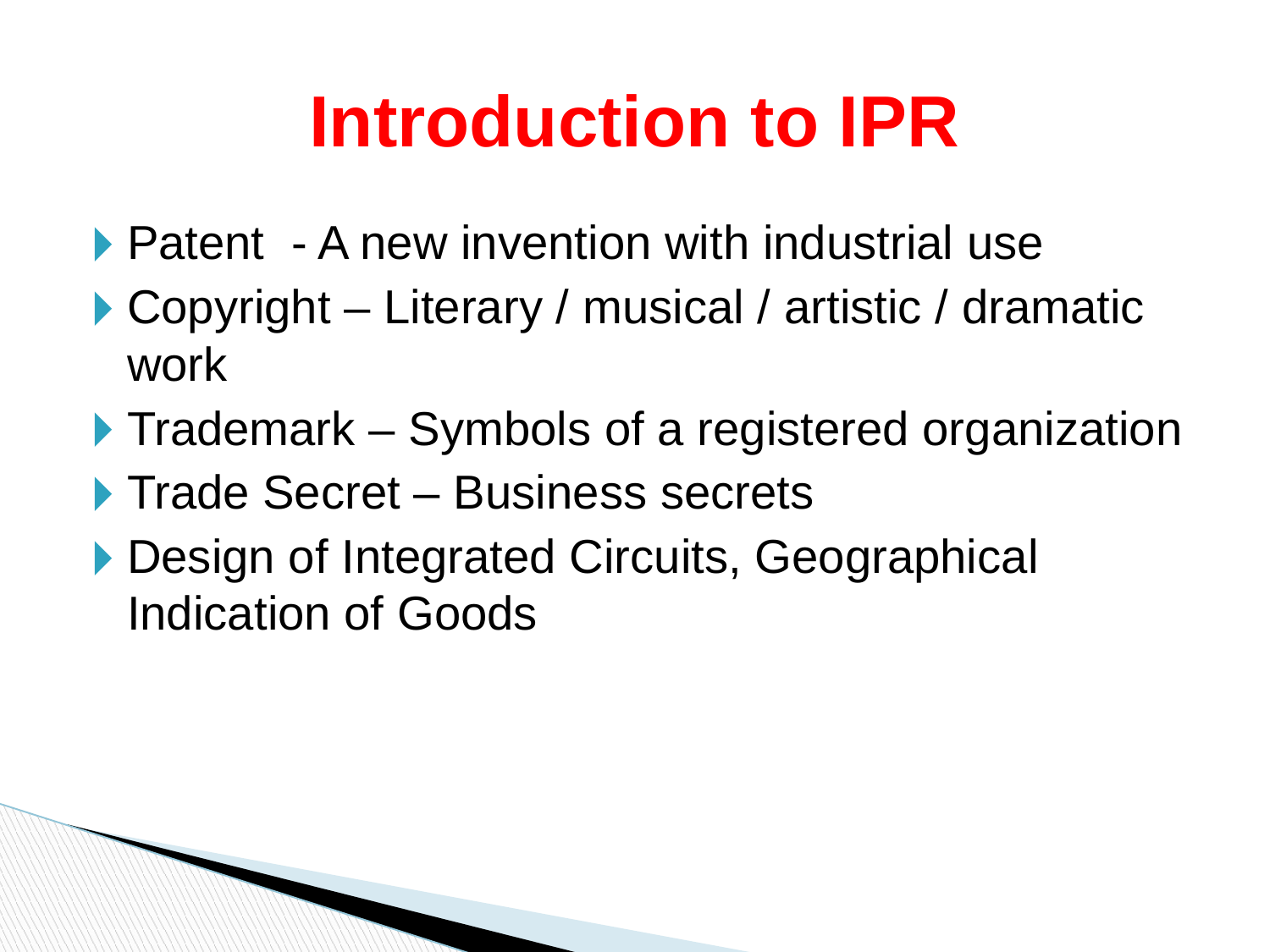

# Introduction to IPR
Patent  - A new invention with industrial use
Copyright – Literary / musical / artistic / dramatic work
Trademark – Symbols of a registered organization
Trade Secret – Business secrets
Design of Integrated Circuits, Geographical Indication of Goods